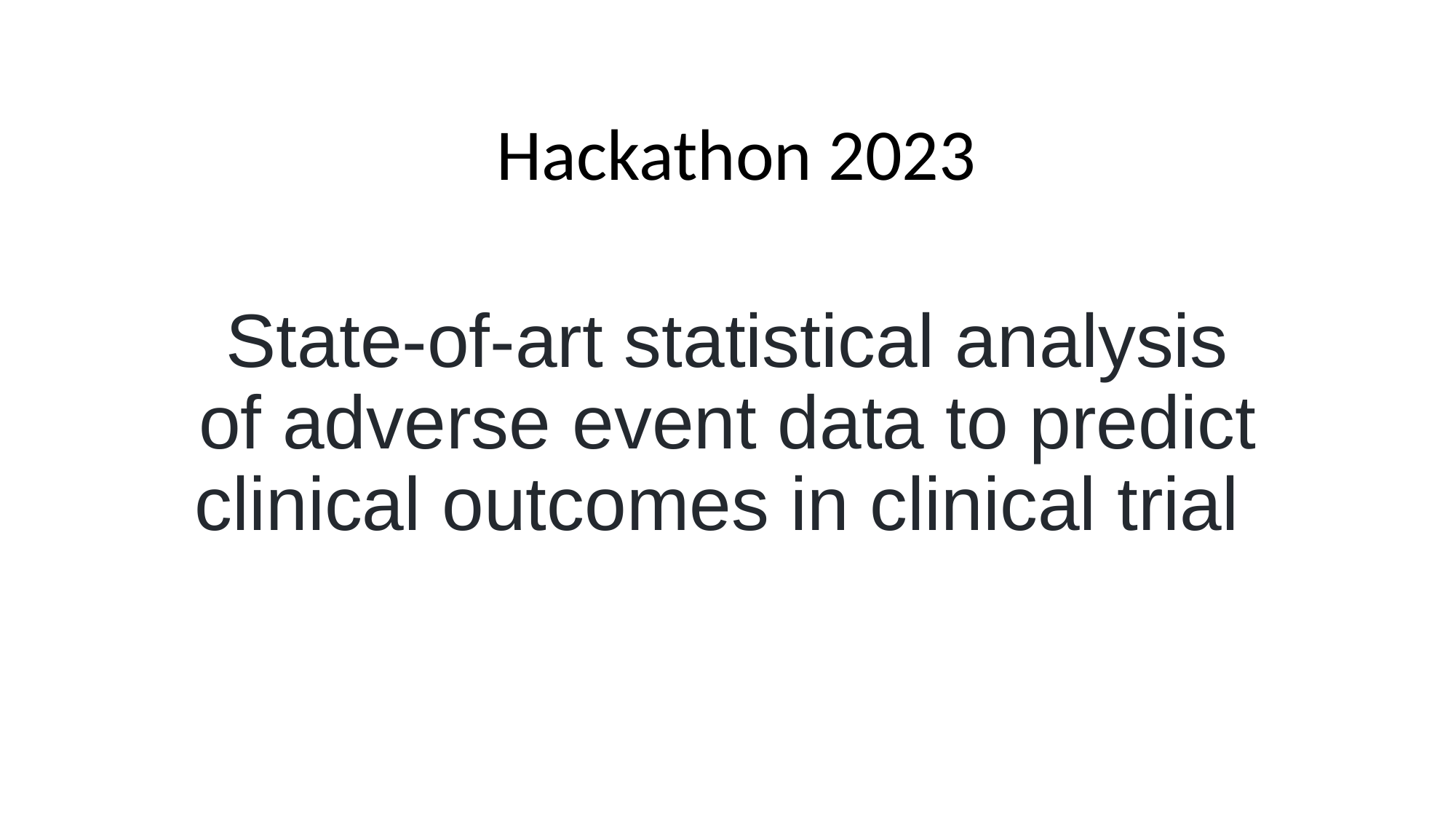

Hackathon 2023
# State-of-art statistical analysis of adverse event data to predict clinical outcomes in clinical trial